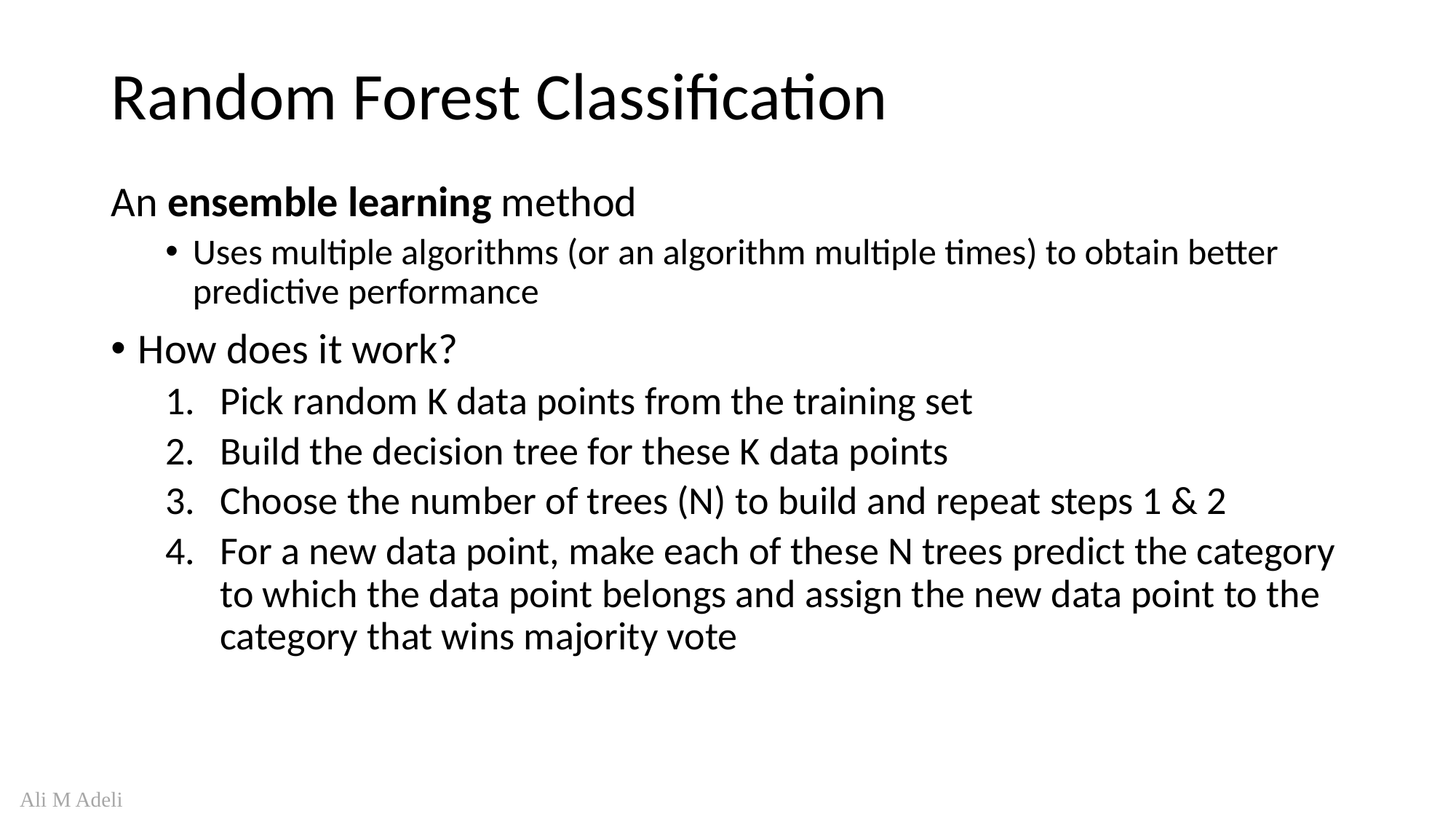

# Random Forest Classification
An ensemble learning method
Uses multiple algorithms (or an algorithm multiple times) to obtain better predictive performance
How does it work?
Pick random K data points from the training set
Build the decision tree for these K data points
Choose the number of trees (N) to build and repeat steps 1 & 2
For a new data point, make each of these N trees predict the category to which the data point belongs and assign the new data point to the category that wins majority vote